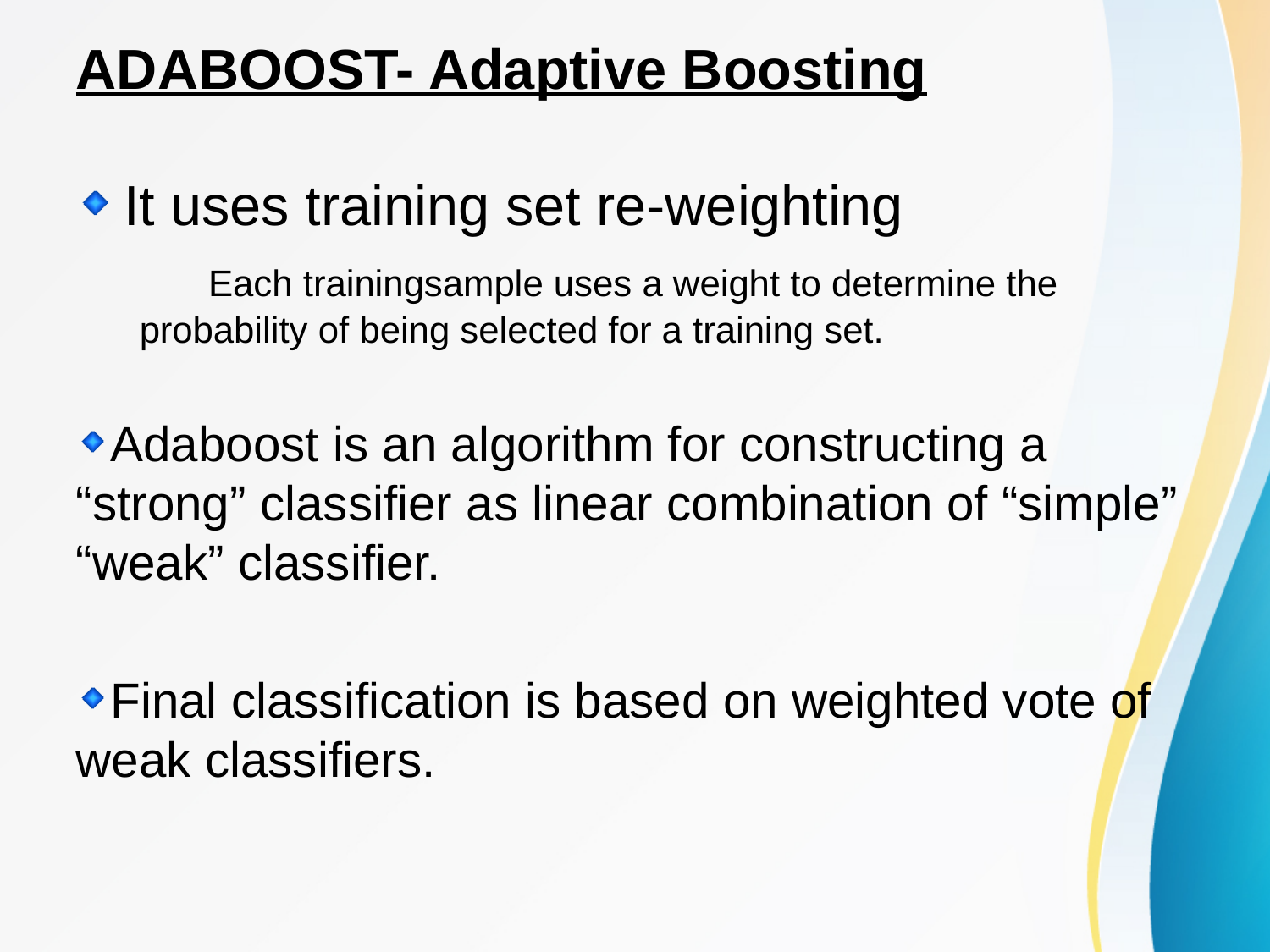

# ADABOOST- Adaptive Boosting
It uses training set re-weighting
     Each trainingsample uses a weight to determine the probability of being selected for a training set.

Adaboost is an algorithm for constructing a “strong” classifier as linear combination of “simple” “weak” classifier.

Final classification is based on weighted vote of weak classifiers.